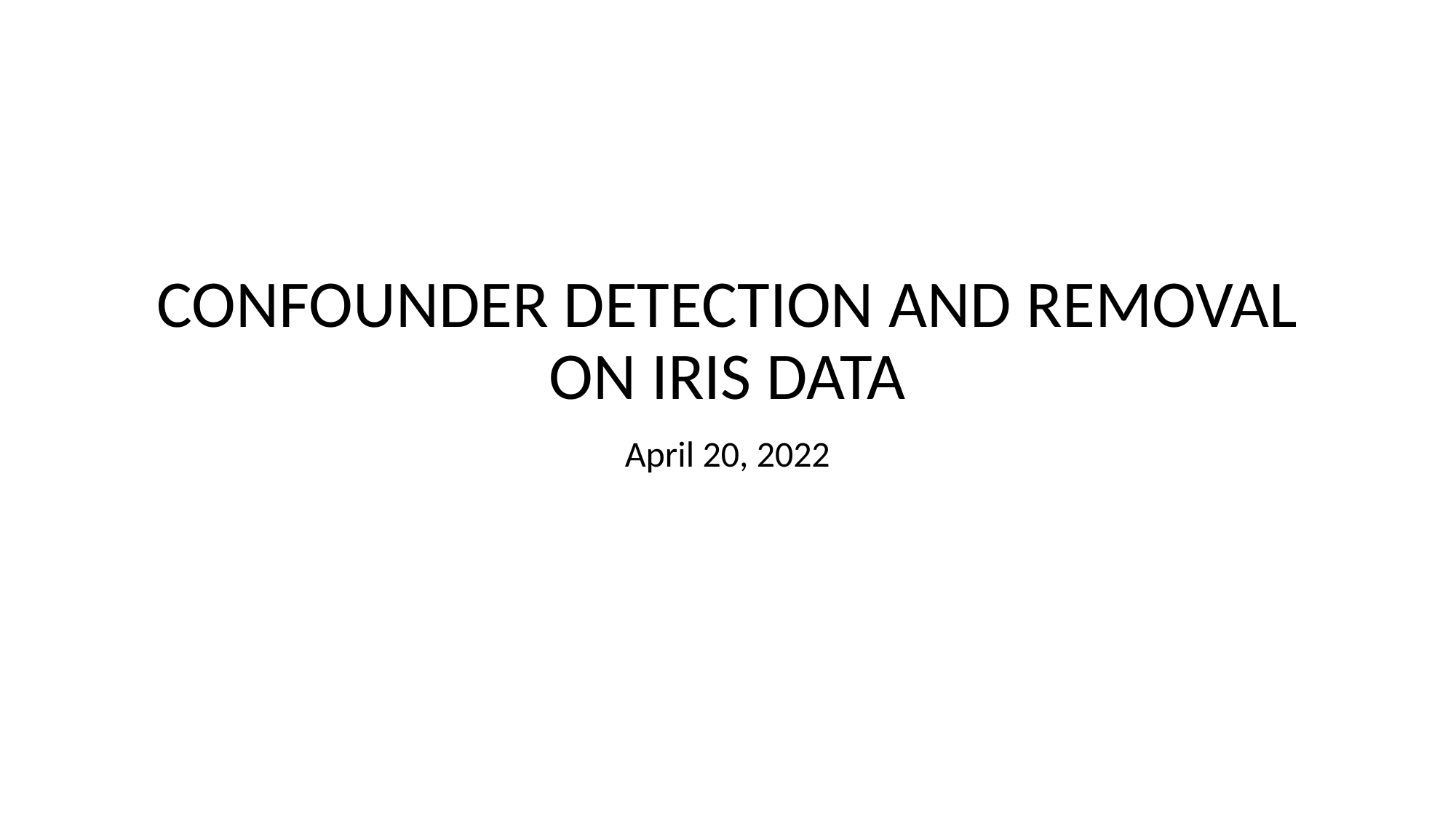

# CONFOUNDER DETECTION AND REMOVAL ON IRIS DATA
April 20, 2022